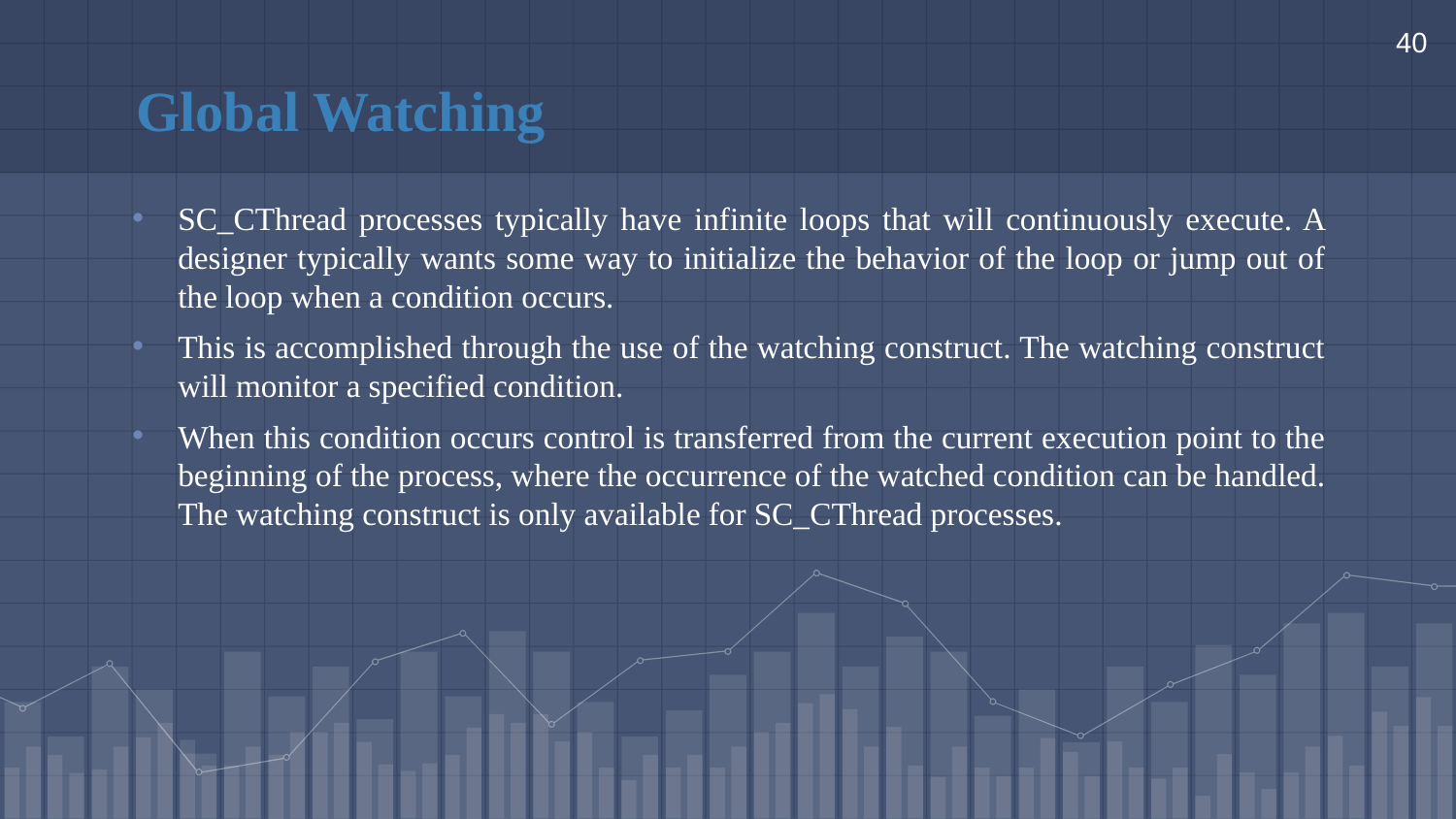

40
# Global Watching
SC_CThread processes typically have infinite loops that will continuously execute. A designer typically wants some way to initialize the behavior of the loop or jump out of the loop when a condition occurs.
This is accomplished through the use of the watching construct. The watching construct will monitor a specified condition.
When this condition occurs control is transferred from the current execution point to the beginning of the process, where the occurrence of the watched condition can be handled. The watching construct is only available for SC_CThread processes.